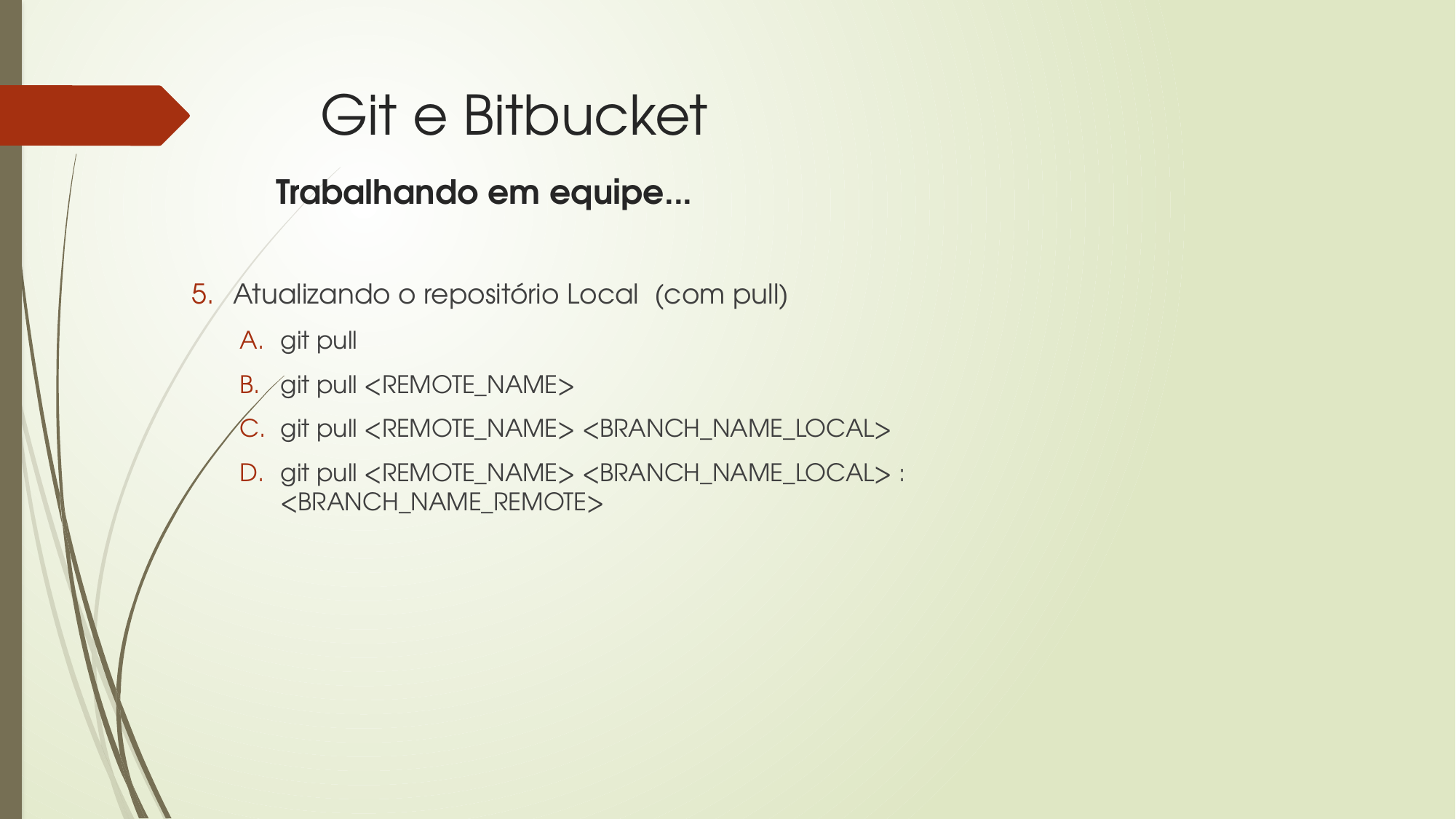

# Git e Bitbucket
Trabalhando em equipe...
Atualizando o repositório Local  (com pull)
git pull
git pull <REMOTE_NAME>
git pull <REMOTE_NAME> <BRANCH_NAME_LOCAL>
git pull <REMOTE_NAME> <BRANCH_NAME_LOCAL> : <BRANCH_NAME_REMOTE>